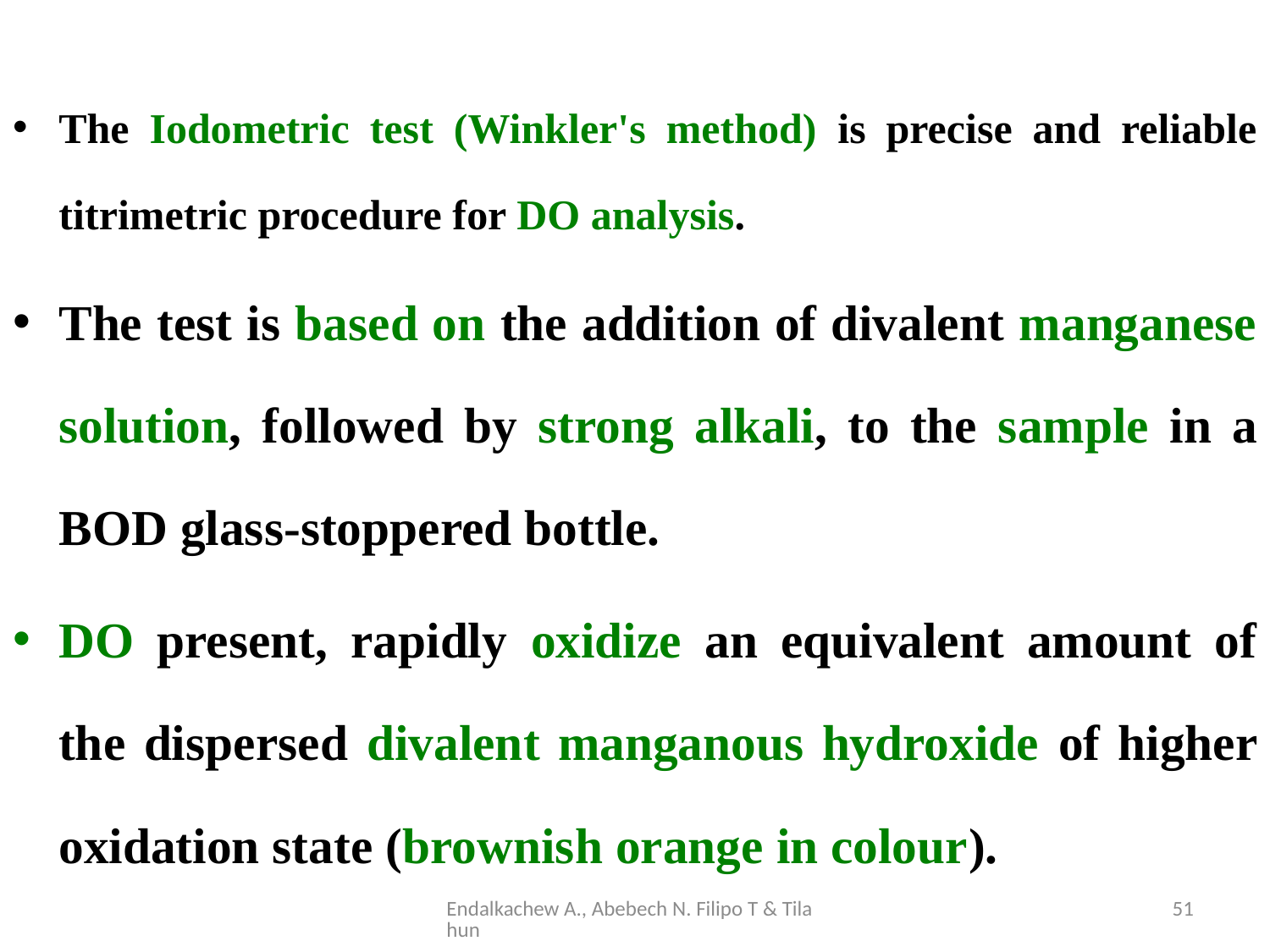

The Iodometric test (Winkler's method) is precise and reliable titrimetric procedure for DO analysis.
The test is based on the addition of divalent manganese solution, followed by strong alkali, to the sample in a BOD glass‑stoppered bottle.
DO present, rapidly oxidize an equivalent amount of the dispersed divalent manganous hydroxide of higher oxidation state (brownish orange in colour).

Endalkachew A., Abebech N. Filipo T & Tilahun
51